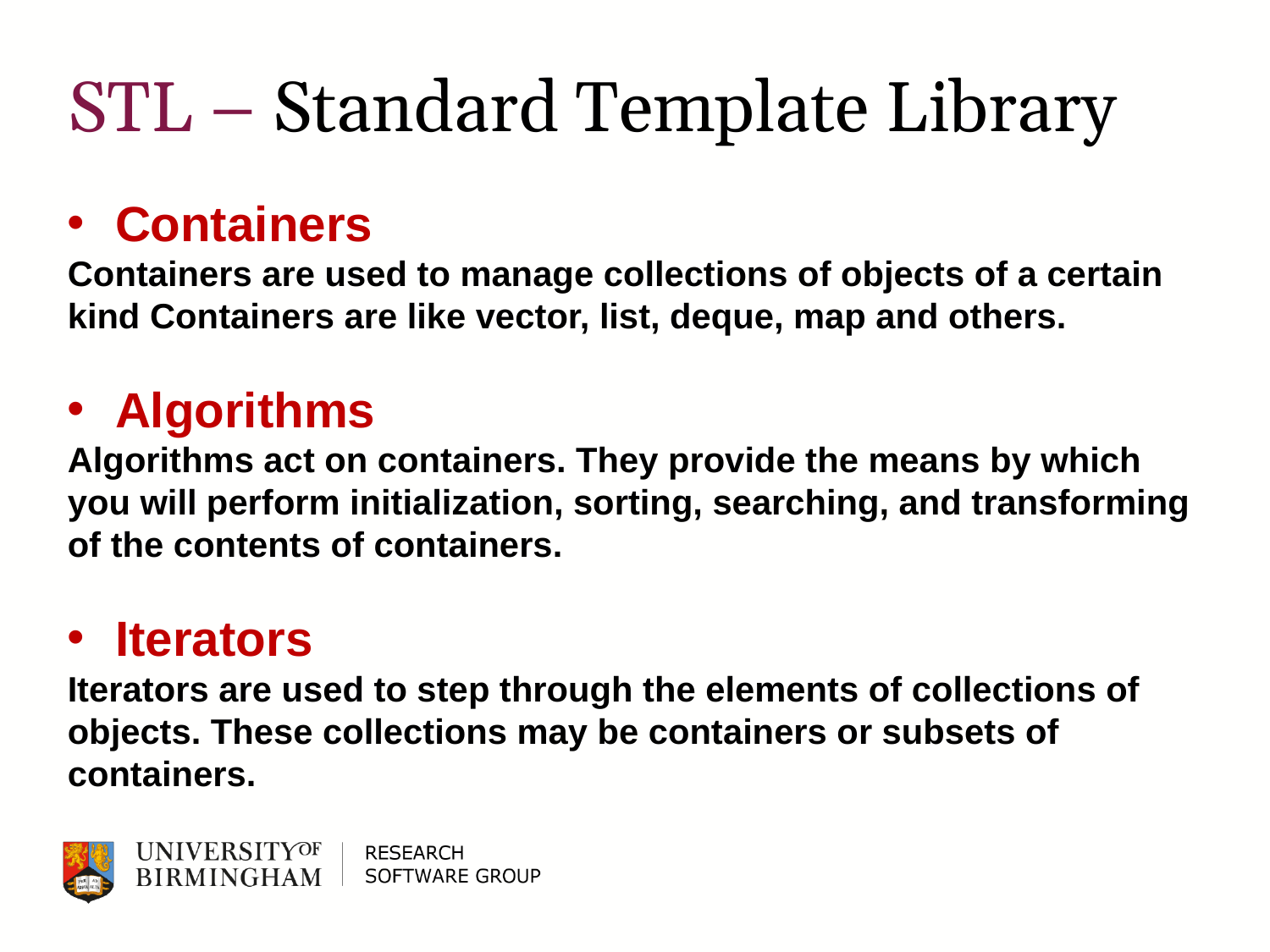

# STL – Standard Template Library
Containers
Containers are used to manage collections of objects of a certain kind Containers are like vector, list, deque, map and others.

Algorithms
Algorithms act on containers. They provide the means by which you will perform initialization, sorting, searching, and transforming of the contents of containers.

Iterators
Iterators are used to step through the elements of collections of objects. These collections may be containers or subsets of containers.